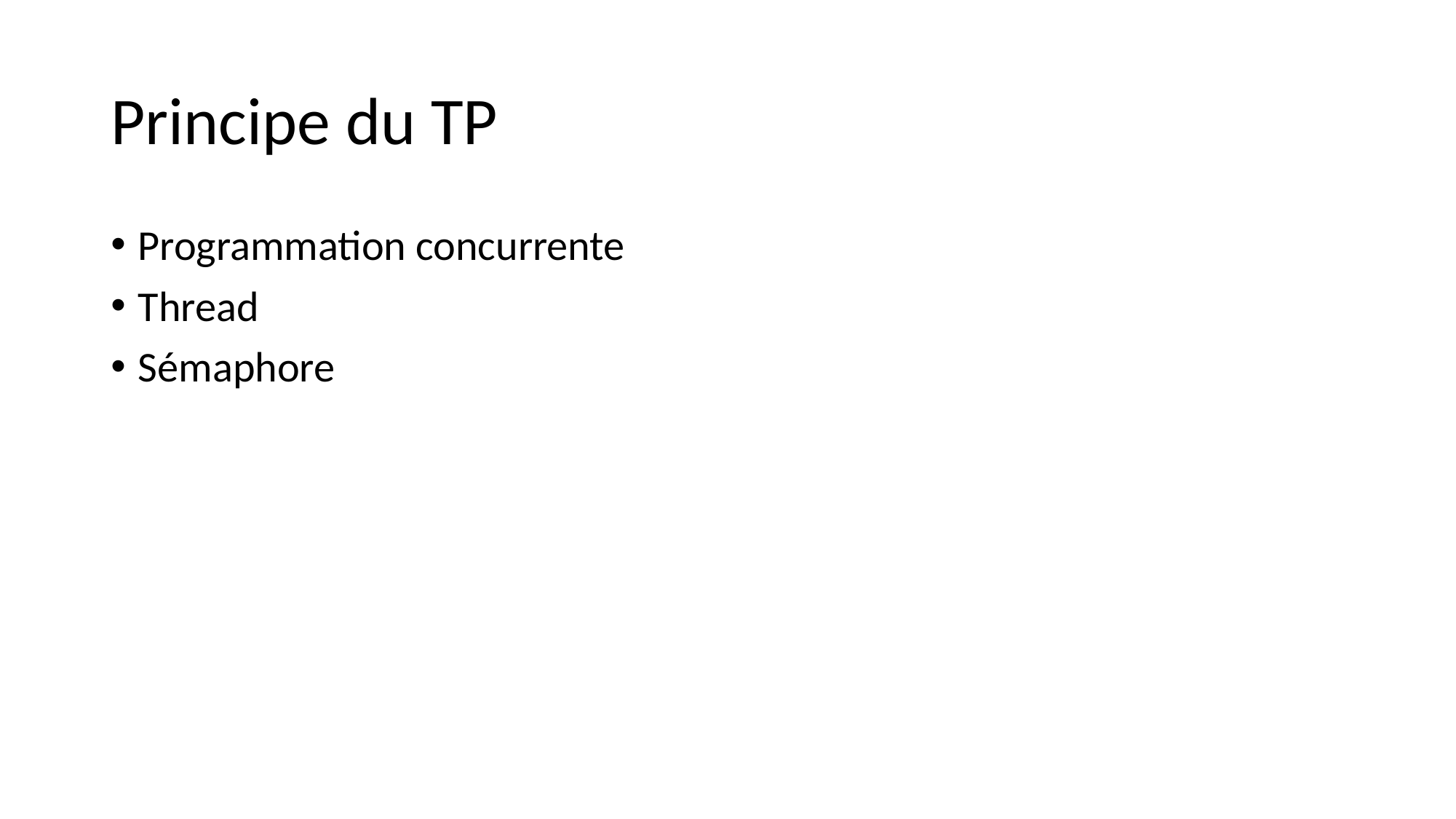

# Principe du TP
Programmation concurrente
Thread
Sémaphore